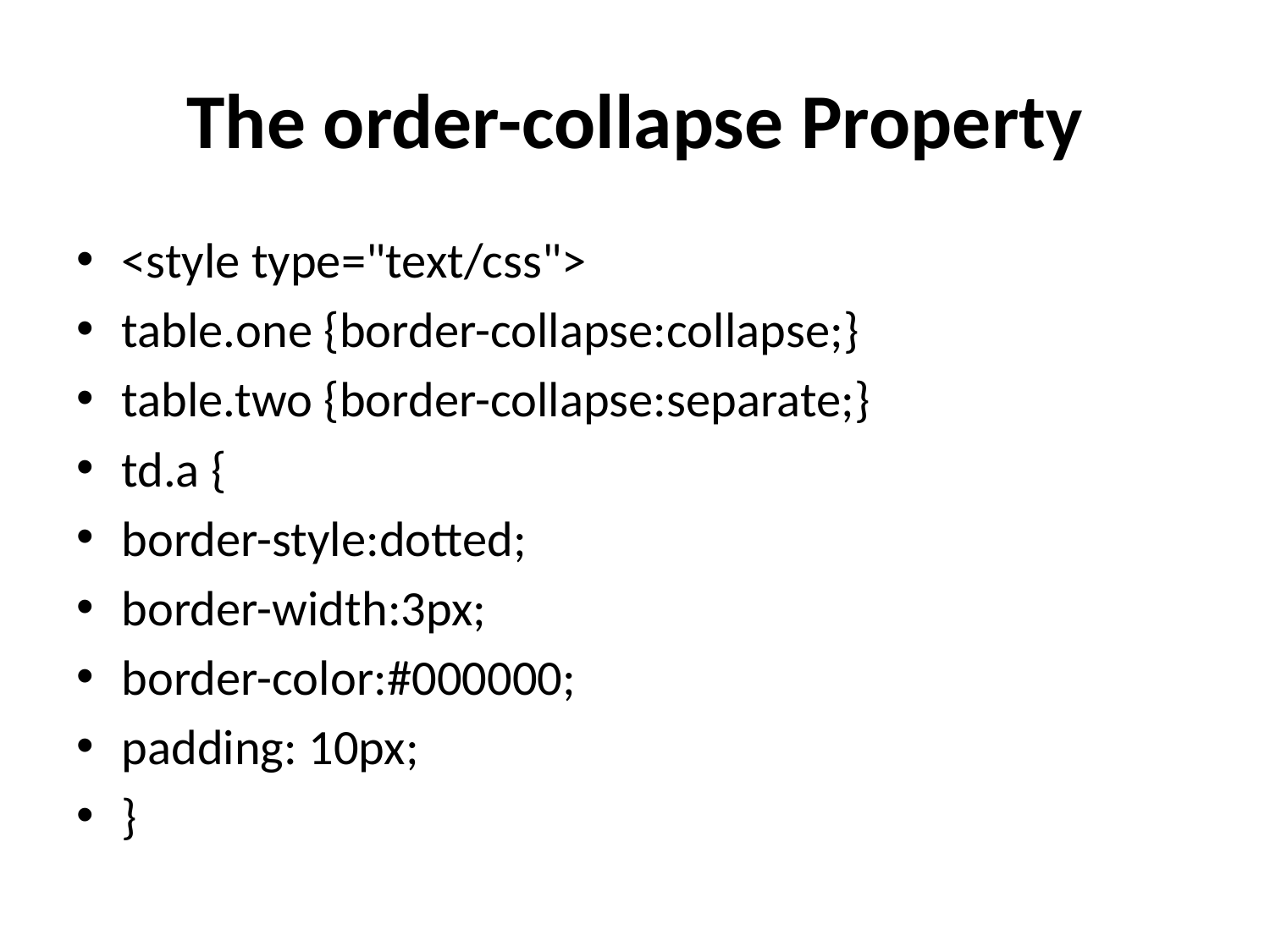

# The order-collapse Property
<style type="text/css">
table.one {border-collapse:collapse;}
table.two {border-collapse:separate;}
td.a {
border-style:dotted;
border-width:3px;
border-color:#000000;
padding: 10px;
}